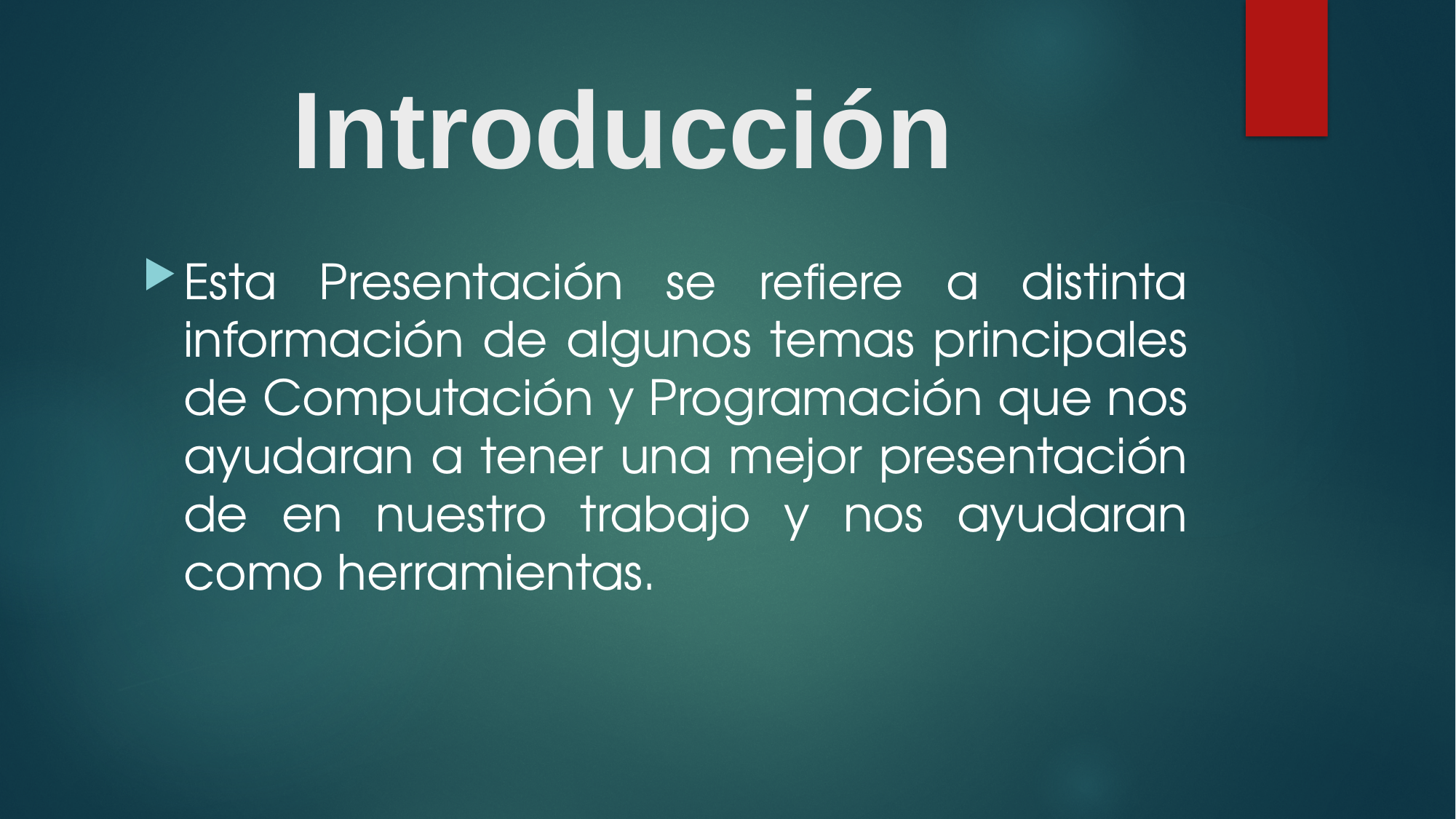

# Introducción
Esta Presentación se refiere a distinta información de algunos temas principales de Computación y Programación que nos ayudaran a tener una mejor presentación de en nuestro trabajo y nos ayudaran como herramientas.